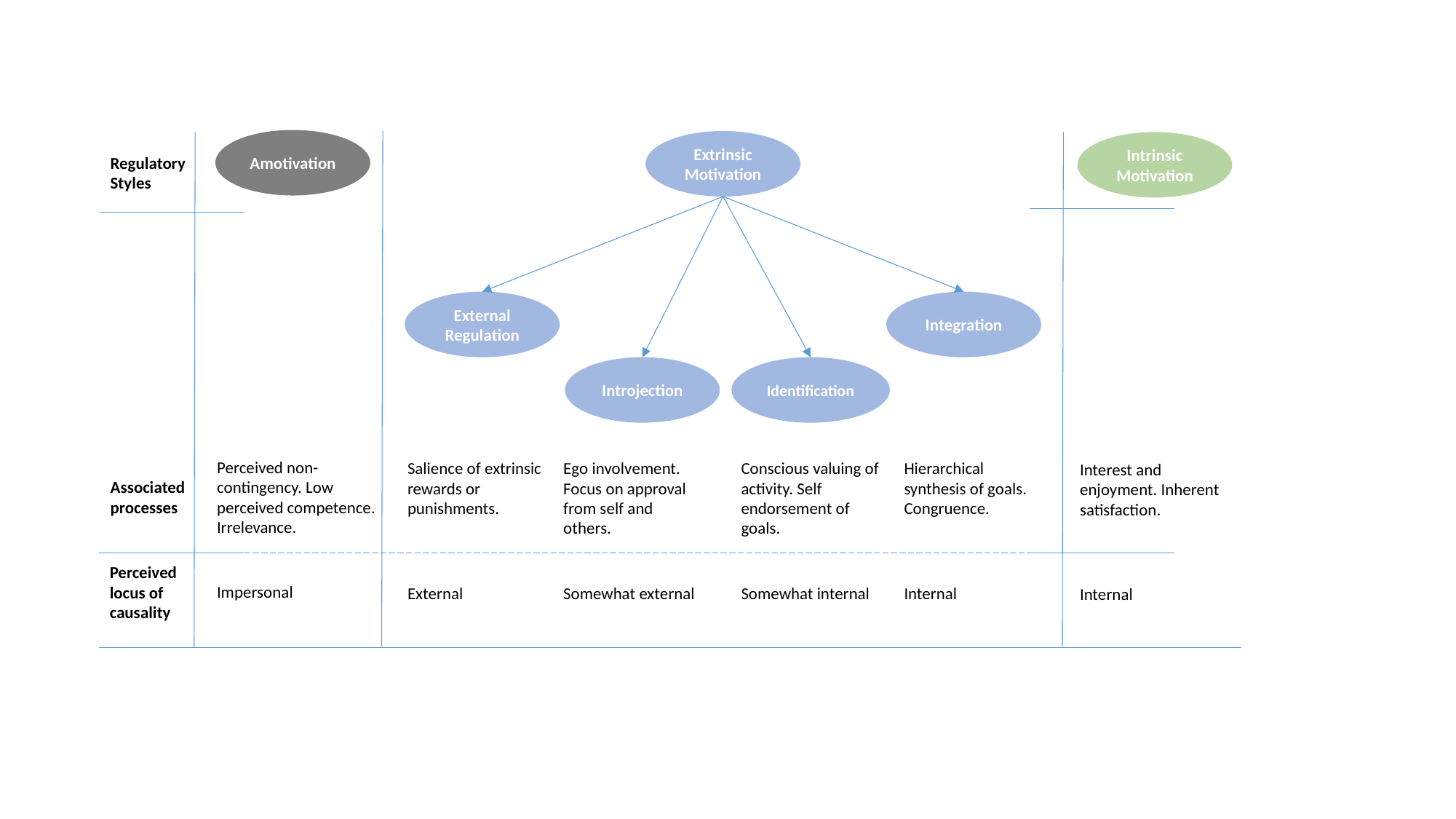

Amotivation
Extrinsic Motivation
Intrinsic Motivation
Regulatory
Styles
External Regulation
Integration
Introjection
Identification
Perceived non-contingency. Low perceived competence. Irrelevance.
Salience of extrinsic rewards or punishments.
Ego involvement. Focus on approval from self and others.
Conscious valuing of activity. Self endorsement of goals.
Hierarchical synthesis of goals. Congruence.
Interest and enjoyment. Inherent satisfaction.
Associated
processes
Perceived locus of causality
Impersonal
External
Somewhat external
Somewhat internal
Internal
Internal